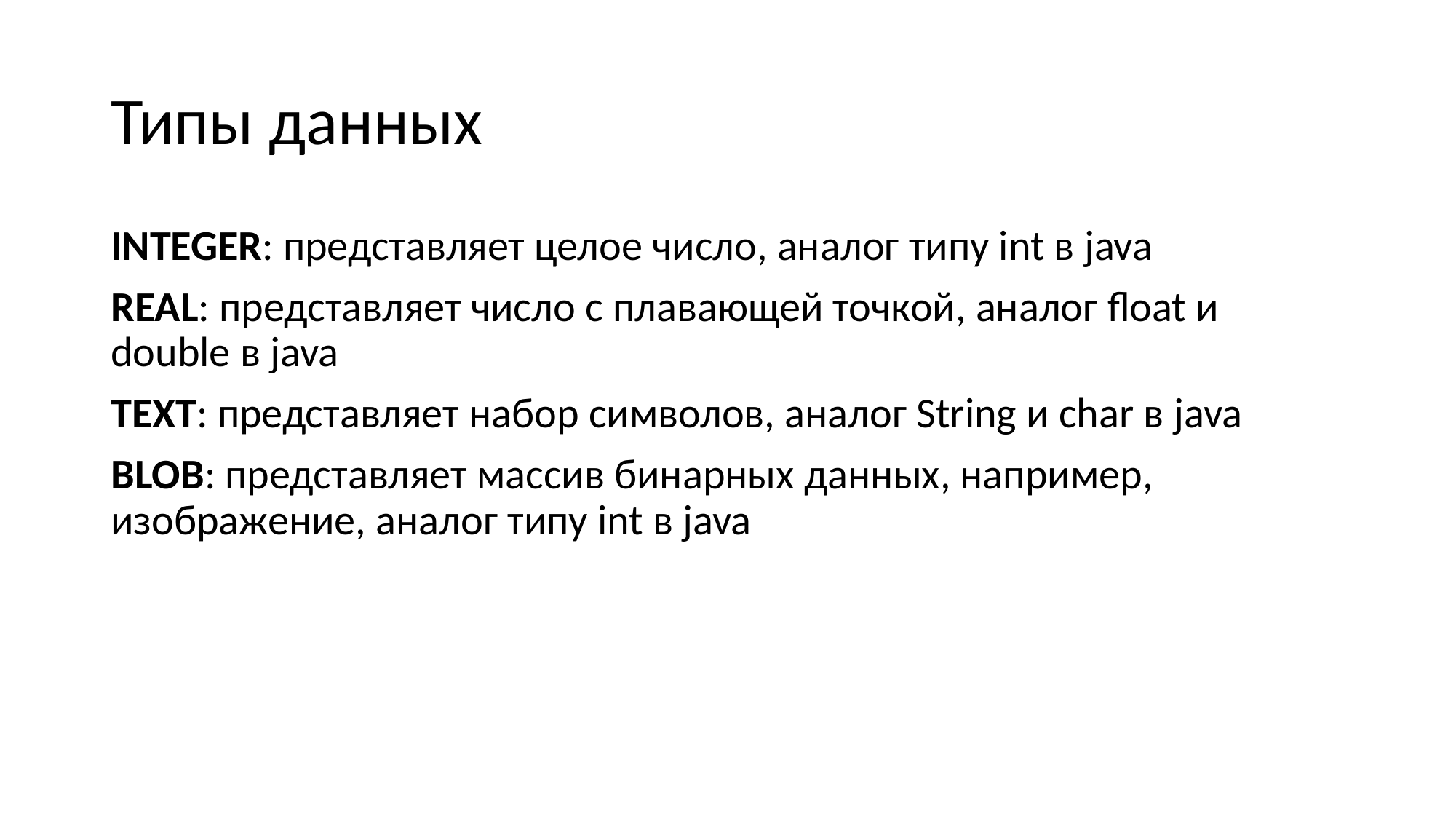

# Типы данных
INTEGER: представляет целое число, аналог типу int в java
REAL: представляет число с плавающей точкой, аналог float и double в java
TEXT: представляет набор символов, аналог String и char в java
BLOB: представляет массив бинарных данных, например, изображение, аналог типу int в java